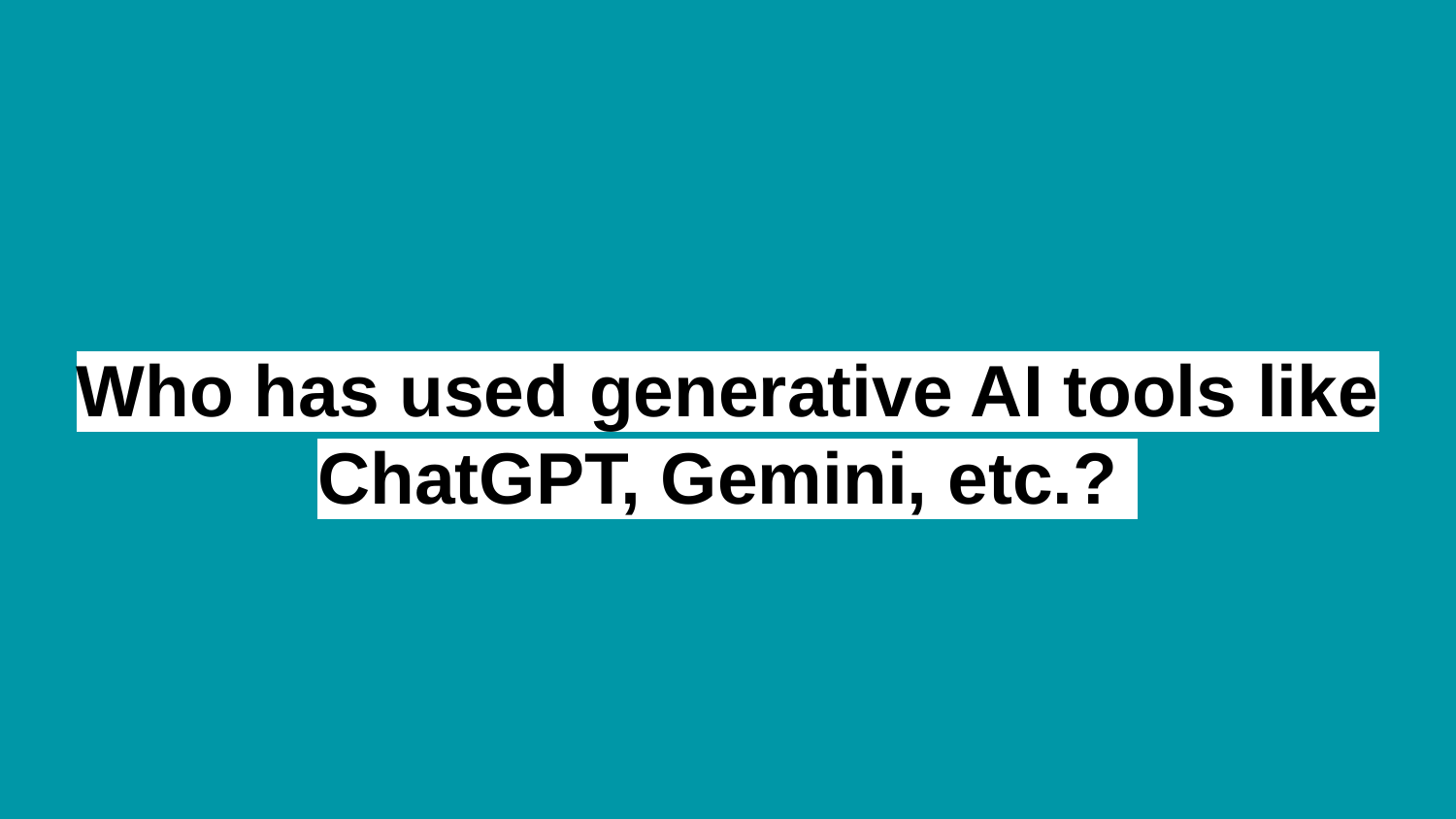

# Who has used generative AI tools like ChatGPT, Gemini, etc.?